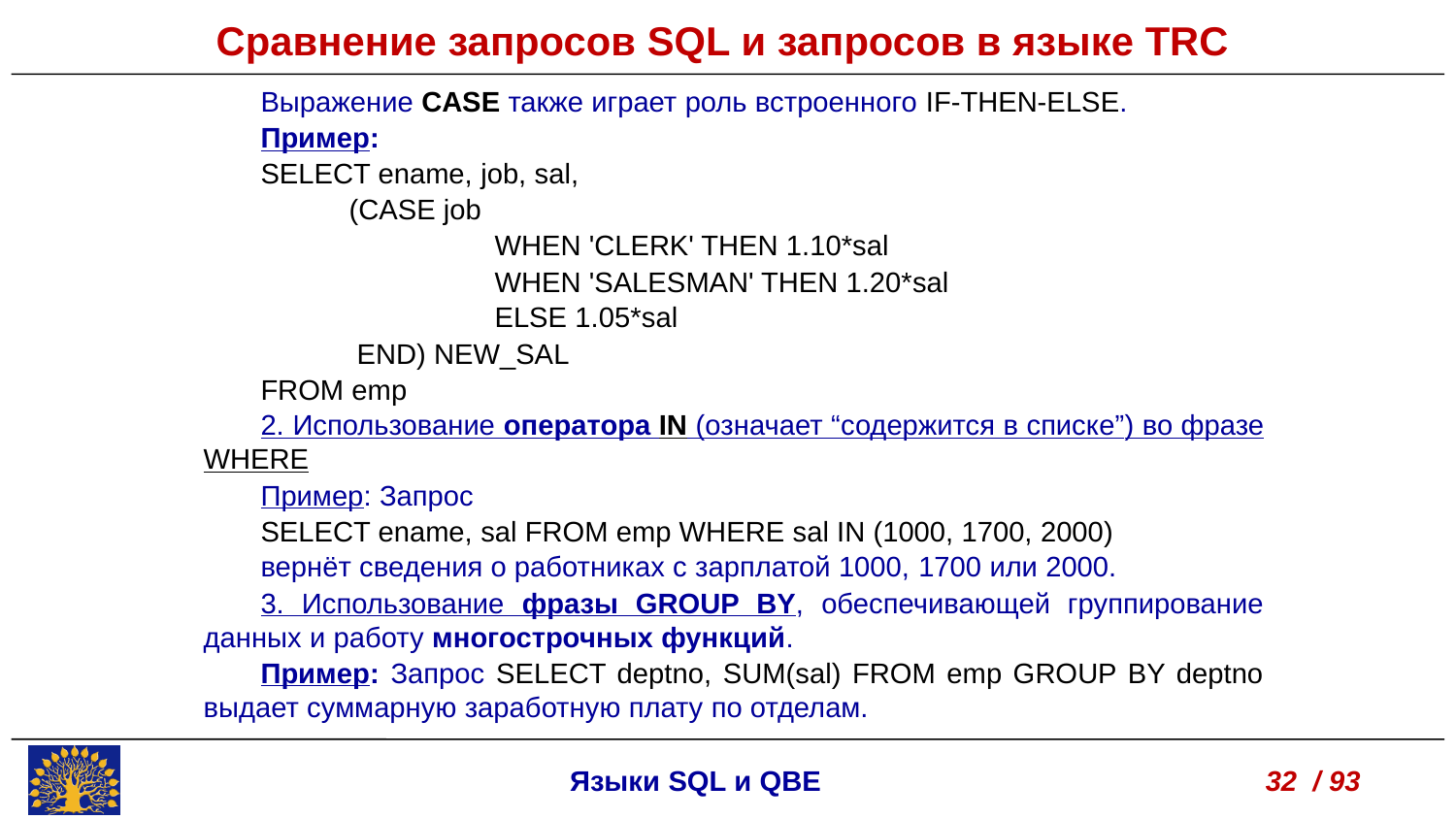

Сравнение запросов SQL и запросов в языке TRC
Выражение CASE также играет роль встроенного IF-THEN-ELSE.
Пример:
SELECT ename, job, sal,
	(CASE job
		WHEN 'CLERK' THEN 1.10*sal
		WHEN 'SALESMAN' THEN 1.20*sal
		ELSE 1.05*sal
	 END) NEW_SAL
FROM emp
2. Использование оператора IN (означает “содержится в списке”) во фразе WHERE
Пример: Запрос
SELECT ename, sal FROM emp WHERE sal IN (1000, 1700, 2000)
вернёт сведения о работниках с зарплатой 1000, 1700 или 2000.
3. Использование фразы GROUP BY, обеспечивающей группирование данных и работу многострочных функций.
Пример: Запрос SELECT deptno, SUM(sal) FROM emp GROUP BY deptno выдает суммарную заработную плату по отделам.